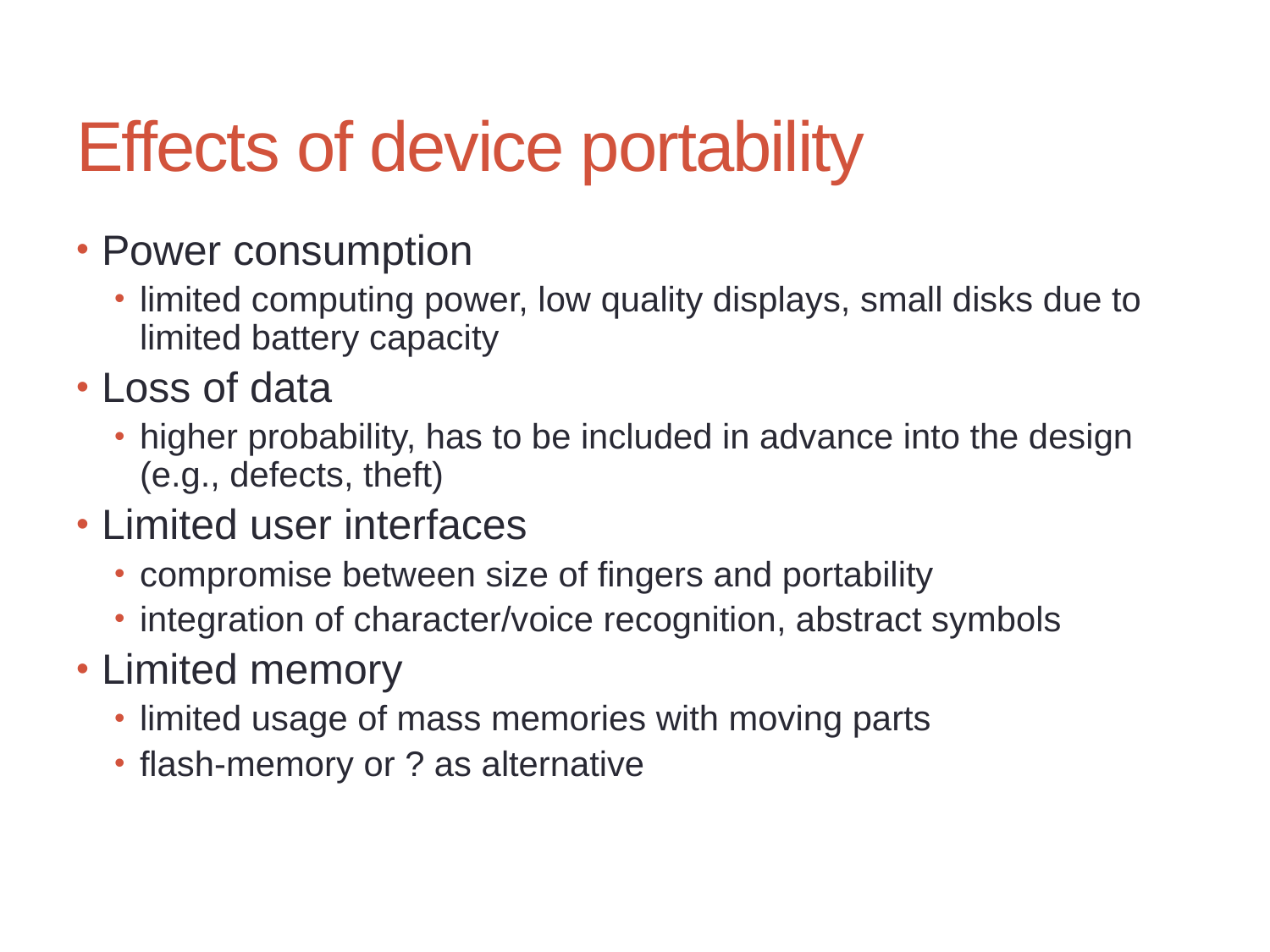

Prof. Dr.-Ing. Jochen H. Schiller    www.jochenschiller.de     MC - 2009
# Effects of device portability
Power consumption
limited computing power, low quality displays, small disks due to limited battery capacity
Loss of data
higher probability, has to be included in advance into the design (e.g., defects, theft)
Limited user interfaces
compromise between size of fingers and portability
integration of character/voice recognition, abstract symbols
Limited memory
limited usage of mass memories with moving parts
flash-memory or ? as alternative